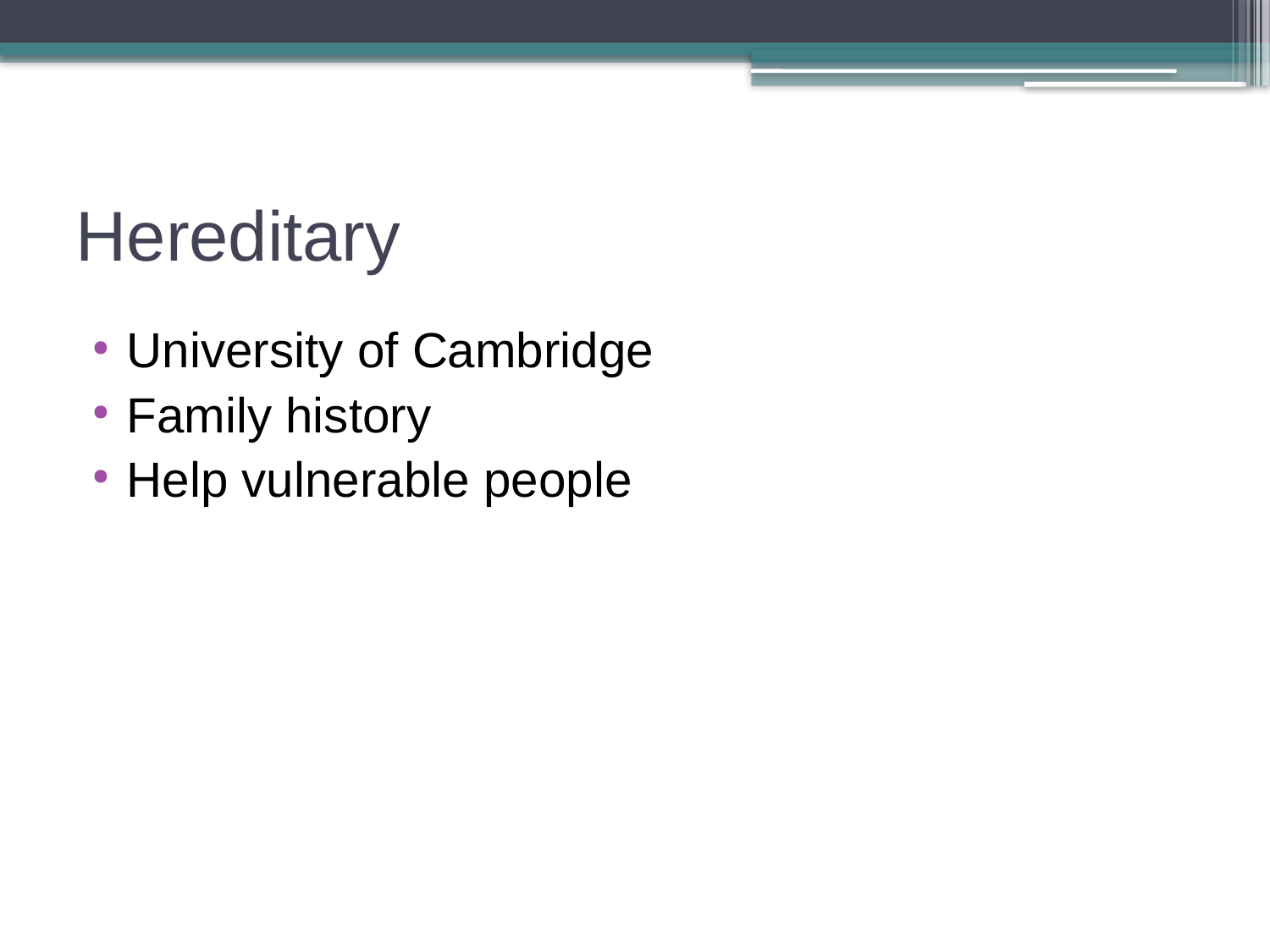

# Hereditary
University of Cambridge
Family history
Help vulnerable people